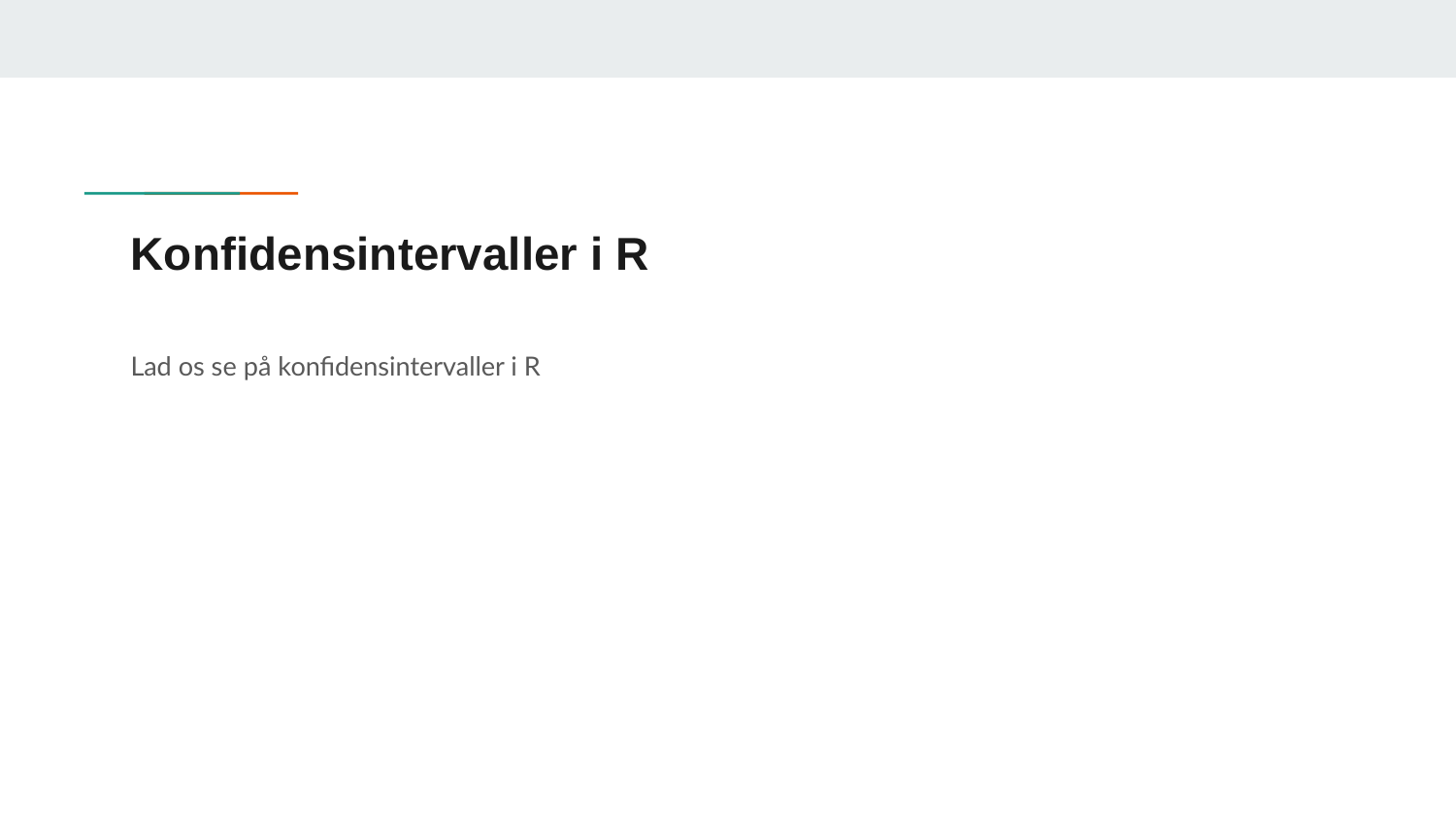

# Konfidensintervaller i R
Lad os se på konfidensintervaller i R